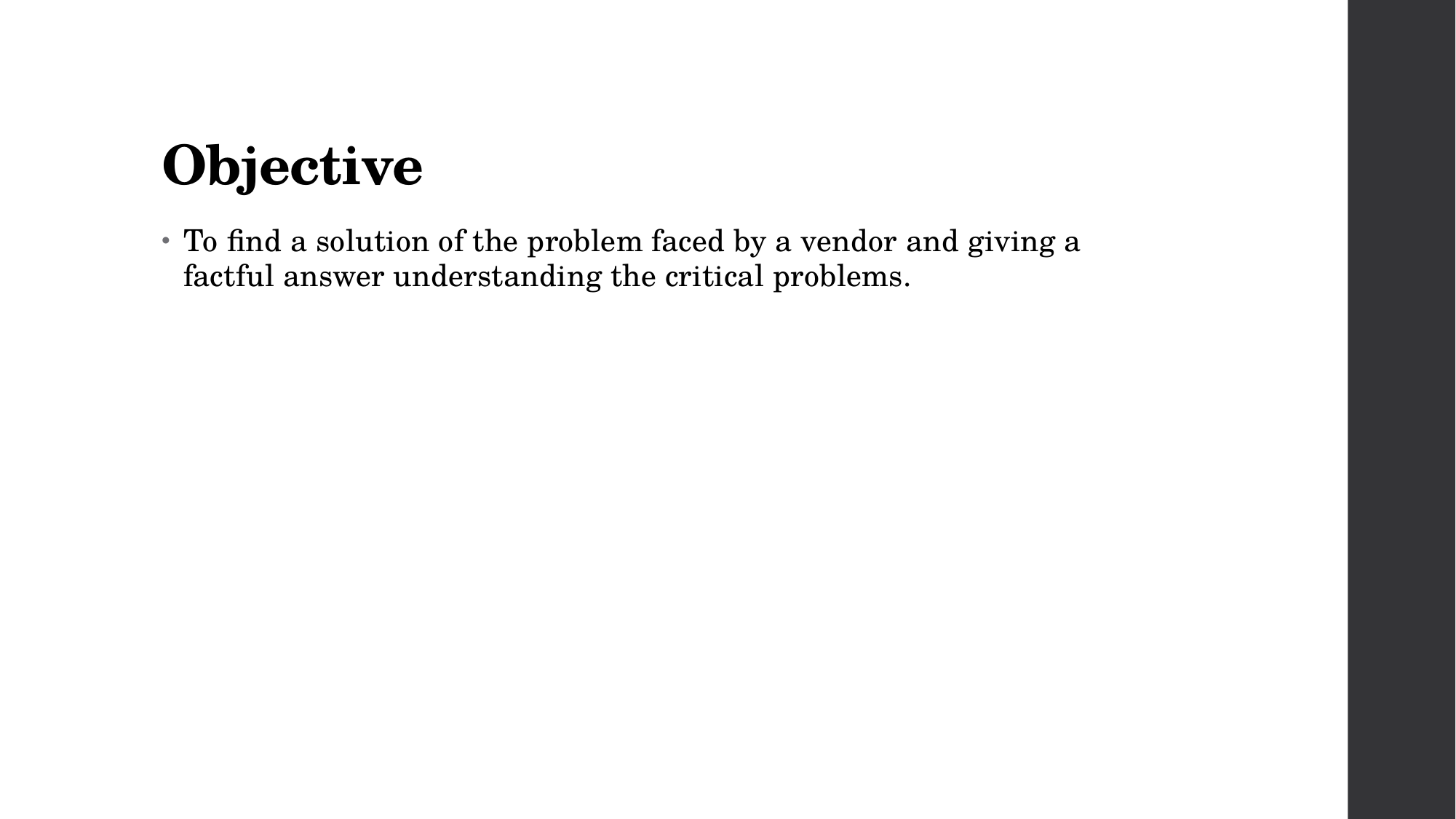

# Objective
To find a solution of the problem faced by a vendor and giving a factful answer understanding the critical problems.